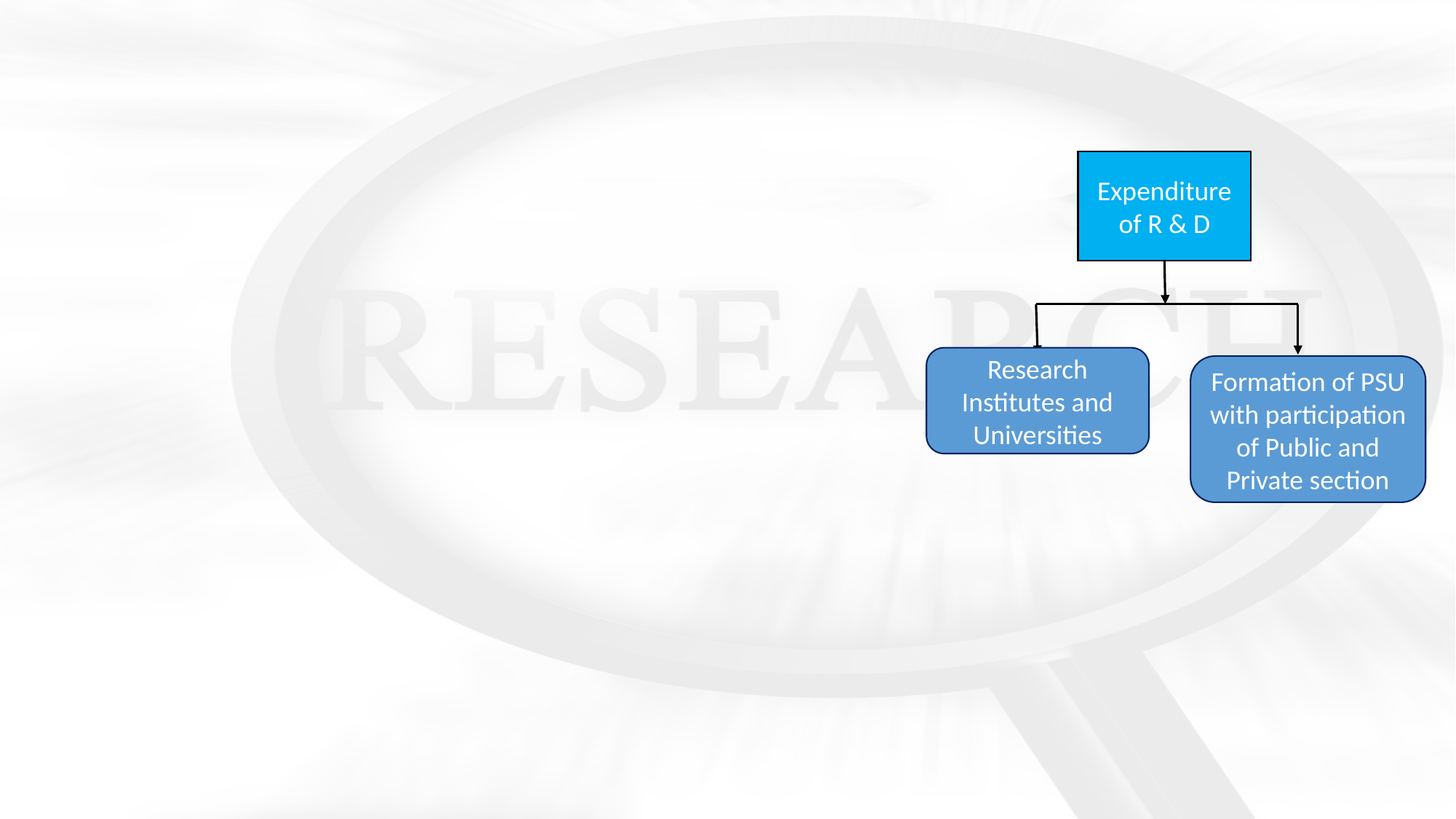

Expenditure of R & D
Research Institutes and Universities
Formation of PSU with participation of Public and Private section